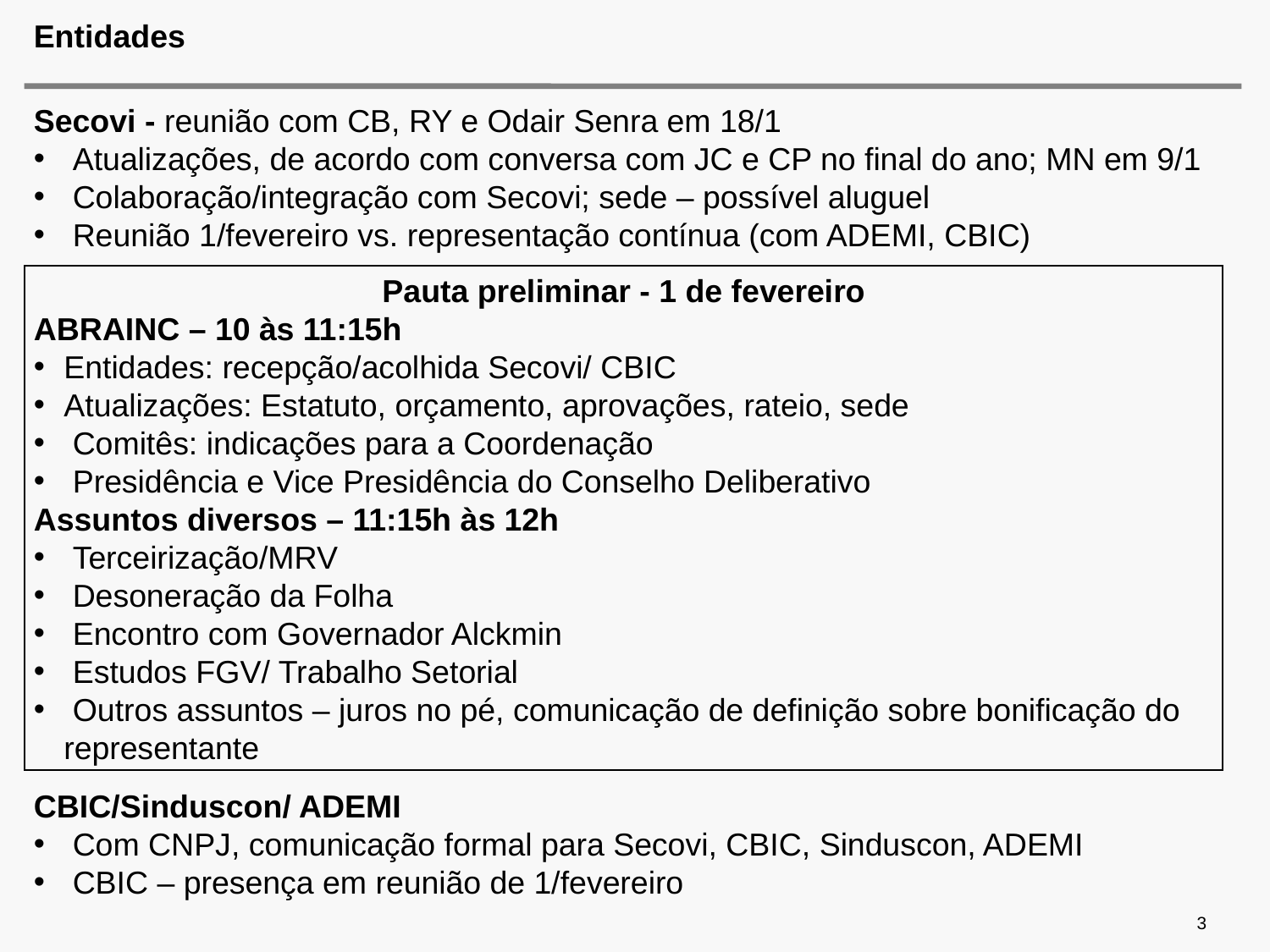

# Entidades

Secovi - reunião com CB, RY e Odair Senra em 18/1
 Atualizações, de acordo com conversa com JC e CP no final do ano; MN em 9/1
 Colaboração/integração com Secovi; sede – possível aluguel
 Reunião 1/fevereiro vs. representação contínua (com ADEMI, CBIC)

CBIC/Sinduscon/ ADEMI
 Com CNPJ, comunicação formal para Secovi, CBIC, Sinduscon, ADEMI
 CBIC – presença em reunião de 1/fevereiro

Pauta preliminar - 1 de fevereiro
ABRAINC – 10 às 11:15h
Entidades: recepção/acolhida Secovi/ CBIC
Atualizações: Estatuto, orçamento, aprovações, rateio, sede
 Comitês: indicações para a Coordenação
 Presidência e Vice Presidência do Conselho Deliberativo
Assuntos diversos – 11:15h às 12h
 Terceirização/MRV
 Desoneração da Folha
 Encontro com Governador Alckmin
 Estudos FGV/ Trabalho Setorial
 Outros assuntos – juros no pé, comunicação de definição sobre bonificação do representante

3